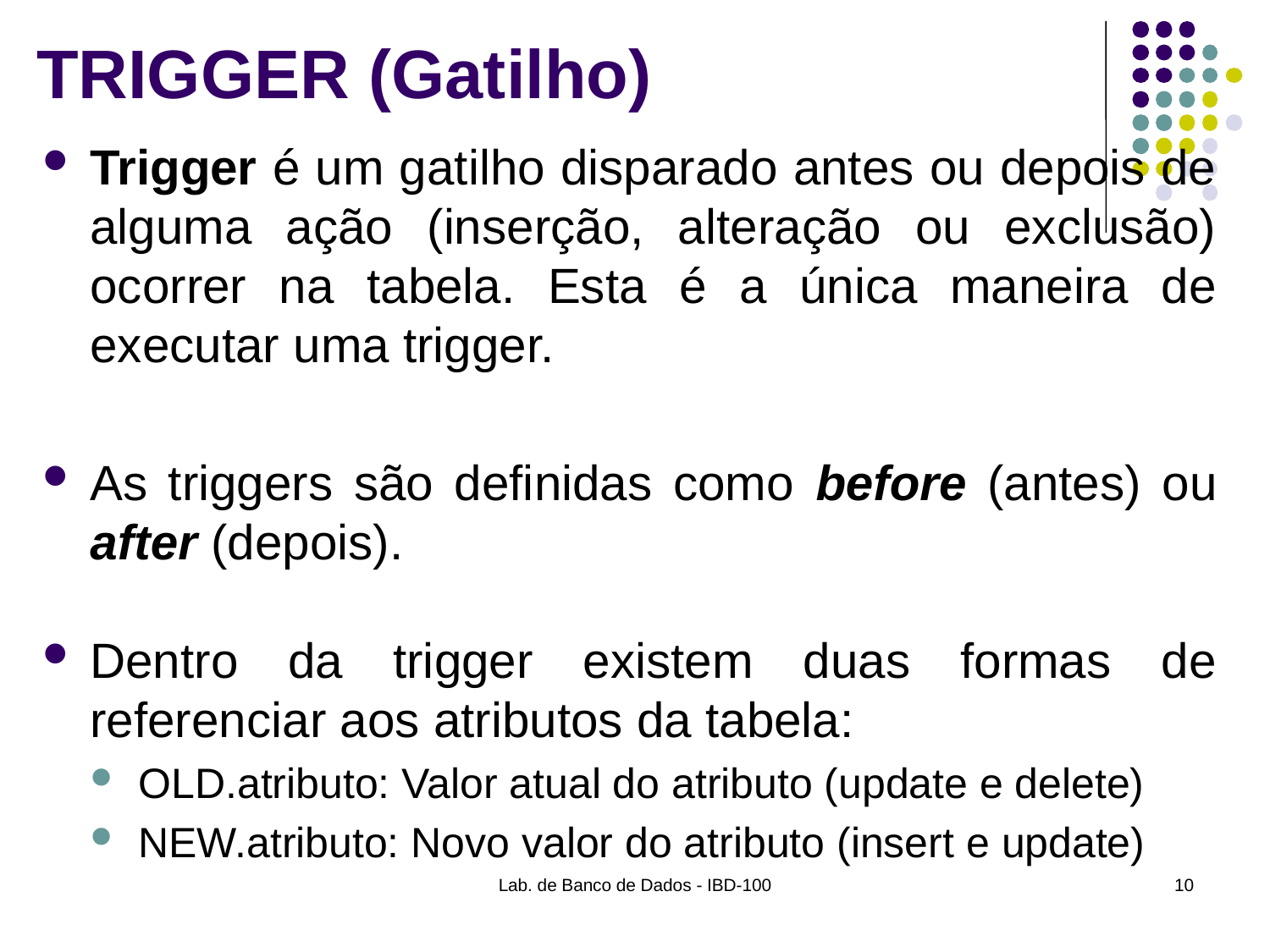

# TRIGGER (Gatilho)
Trigger é um gatilho disparado antes ou depois de alguma ação (inserção, alteração ou exclusão) ocorrer na tabela. Esta é a única maneira de executar uma trigger.

As triggers são definidas como before (antes) ou after (depois).

Dentro da trigger existem duas formas de referenciar aos atributos da tabela:
OLD.atributo: Valor atual do atributo (update e delete)
NEW.atributo: Novo valor do atributo (insert e update)
Lab. de Banco de Dados - IBD-100
10